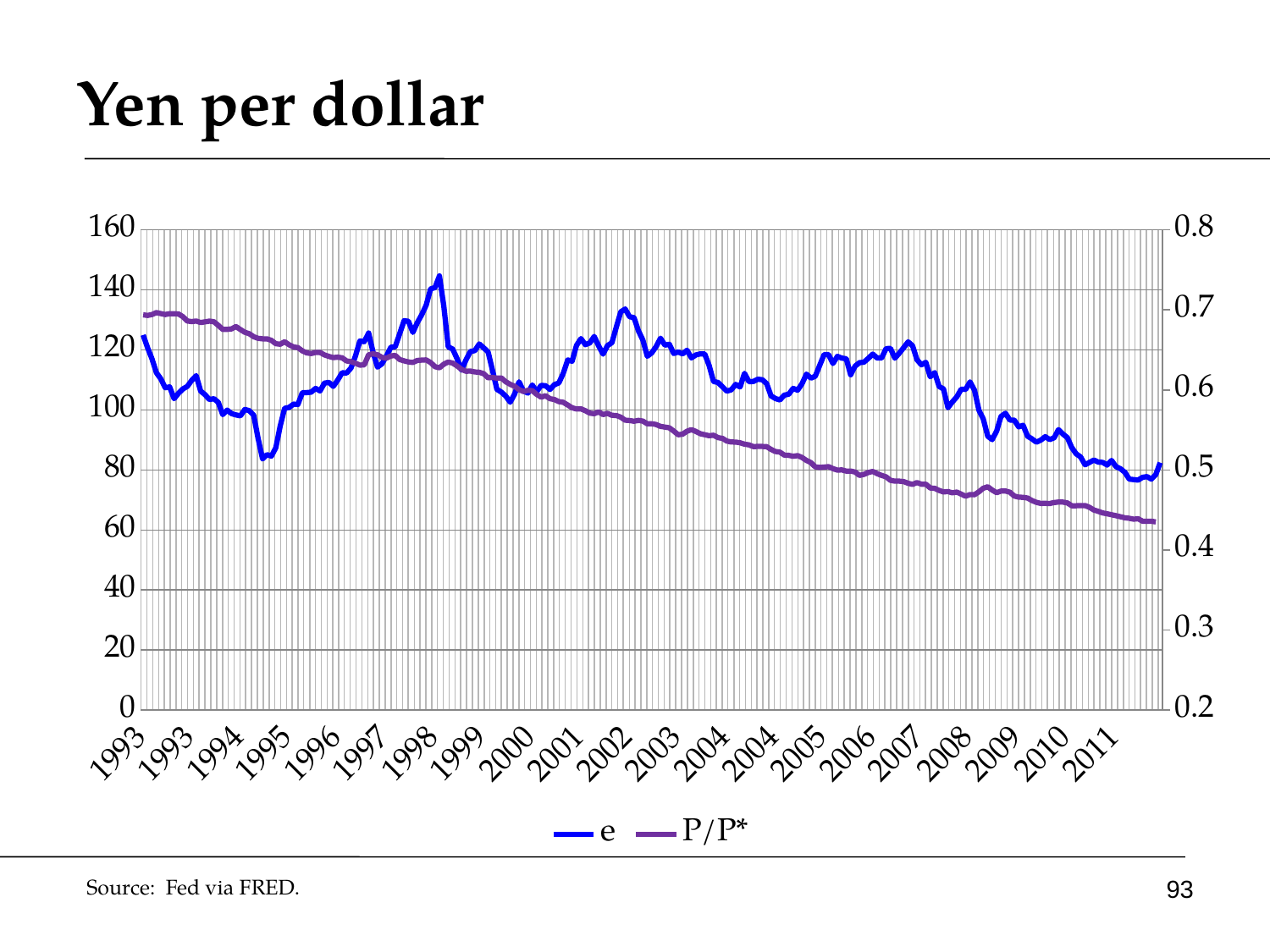

# Yen per dollar

### Chart

| Category | e | P/P* |
|---|---|---|
| 33970 | 124.99320000000026 | 0.6939075630252101 |
| 34001 | 120.7595 | 0.6931516422082467 |
| 34029 | 117.0174 | 0.6942777390090717 |
| 34060 | 112.41140000000026 | 0.6966620305980536 |
| 34090 | 110.343 | 0.6954230235783636 |
| 34121 | 107.41180000000026 | 0.6942480942480977 |
| 34151 | 107.6914 | 0.695363321799305 |
| 34182 | 103.765 | 0.6953038674033156 |
| 34213 | 105.5748 | 0.6950344827586207 |
| 34243 | 107.02 | 0.6914835164835191 |
| 34274 | 107.87649999999998 | 0.6861643835616419 |
| 34304 | 109.91300000000012 | 0.6854408749145596 |
| 34335 | 111.44150000000033 | 0.686124401913878 |
| 34366 | 106.30110000000002 | 0.6842535787321056 |
| 34394 | 105.0974 | 0.6851121685927936 |
| 34425 | 103.4843 | 0.6860054347826088 |
| 34455 | 103.7533 | 0.6852881355932203 |
| 34486 | 102.5264 | 0.6807302231237343 |
| 34516 | 98.44500000000001 | 0.6757412398921878 |
| 34547 | 99.9404 | 0.6757046979865824 |
| 34578 | 98.7743 | 0.6763563295378432 |
| 34608 | 98.35299999999998 | 0.6792503346720238 |
| 34639 | 98.044 | 0.67543391188251 |
| 34669 | 100.18239999999975 | 0.6720852764823481 |
| 34700 | 99.766 | 0.6702990033222613 |
| 34731 | 98.2368 | 0.6665341285619615 |
| 34759 | 90.5196 | 0.6645502645502647 |
| 34790 | 83.68949999999998 | 0.663899868247698 |
| 34820 | 85.11269999999999 | 0.663905325443791 |
| 34851 | 84.63549999999998 | 0.6619422572178502 |
| 34881 | 87.397 | 0.6577981651376147 |
| 34912 | 94.7383 | 0.657161543492481 |
| 34943 | 100.5455 | 0.6602220770738115 |
| 34973 | 100.839 | 0.6565472312703586 |
| 35004 | 101.94000000000025 | 0.6537410540013058 |
| 35034 | 101.84950000000002 | 0.6528914879792099 |
| 35065 | 105.7514 | 0.6488687782805452 |
| 35096 | 105.788 | 0.6463225806451613 |
| 35125 | 105.94000000000025 | 0.6455305466237968 |
| 35156 | 107.1995 | 0.6468930172966083 |
| 35186 | 106.3423 | 0.6469309462915623 |
| 35217 | 108.96000000000002 | 0.6437779195915809 |
| 35247 | 109.1909 | 0.6419108280254802 |
| 35278 | 107.8659 | 0.6404580152671782 |
| 35309 | 109.93100000000022 | 0.6409638554216888 |
| 35339 | 112.4123 | 0.6402022756005079 |
| 35370 | 112.2958 | 0.6362948960302482 |
| 35400 | 113.981 | 0.6353236957888126 |
| 35431 | 117.91240000000002 | 0.6335006273525751 |
| 35462 | 122.96210000000002 | 0.6310582341891091 |
| 35490 | 122.77379999999998 | 0.6312891113892366 |
| 35521 | 125.6377 | 0.6439649781113197 |
| 35551 | 119.1924 | 0.6452157598499062 |
| 35582 | 114.2857 | 0.6440074906367068 |
| 35612 | 115.37589999999985 | 0.6407107231920199 |
| 35643 | 117.9295 | 0.6397388059701496 |
| 35674 | 120.89 | 0.6424937965260547 |
| 35704 | 121.0605 | 0.6431578947368422 |
| 35735 | 125.3817 | 0.6380333951762516 |
| 35765 | 129.73409999999998 | 0.6364029666254637 |
| 35796 | 129.5475 | 0.6350000000000022 |
| 35827 | 125.8516 | 0.6343827160493849 |
| 35855 | 129.0823000000006 | 0.6368518518518541 |
| 35886 | 131.75359999999998 | 0.6372996300863164 |
| 35916 | 134.89600000000004 | 0.6375768757687578 |
| 35947 | 140.3305 | 0.6343366093366093 |
| 35977 | 140.78740000000047 | 0.629105392156865 |
| 36008 | 144.68 | 0.6277233782129746 |
| 36039 | 134.4805 | 0.6322324159021405 |
| 36069 | 121.0486 | 0.634960341671751 |
| 36100 | 120.2895 | 0.6335770871419867 |
| 36130 | 117.07089999999998 | 0.629987834549883 |
| 36161 | 113.29 | 0.6258044930176087 |
| 36192 | 116.6684 | 0.6233758348512447 |
| 36220 | 119.473 | 0.6236043689320385 |
| 36251 | 119.77229999999999 | 0.6224834237492465 |
| 36281 | 121.99950000000022 | 0.6221084337349397 |
| 36312 | 120.72450000000002 | 0.6203012048192776 |
| 36342 | 119.3305 | 0.6152969406118799 |
| 36373 | 113.2268 | 0.6156193895870736 |
| 36404 | 106.8752 | 0.6148390941597166 |
| 36434 | 105.965 | 0.6149315883402737 |
| 36465 | 104.6485 | 0.6102731591448951 |
| 36495 | 102.5843 | 0.6070497630331799 |
| 36526 | 105.29600000000002 | 0.6046662728883638 |
| 36557 | 109.38849999999998 | 0.6004117647058823 |
| 36586 | 106.3074 | 0.5980701754385966 |
| 36617 | 105.627 | 0.59959040374488 |
| 36647 | 108.3205 | 0.5991238317757005 |
| 36678 | 106.12549999999995 | 0.5944831591173011 |
| 36708 | 108.21150000000026 | 0.5910248986682107 |
| 36739 | 108.0804 | 0.5927620150550086 |
| 36770 | 106.83750000000002 | 0.5891129032258056 |
| 36800 | 108.4429 | 0.5880966072455437 |
| 36831 | 109.0095 | 0.5854190585533869 |
| 36861 | 112.209 | 0.5845933562428406 |
| 36892 | 116.67189999999998 | 0.5812642369020479 |
| 36923 | 116.2337 | 0.5777272727272736 |
| 36951 | 121.505 | 0.5762634866553097 |
| 36982 | 123.771 | 0.5764172335600929 |
| 37012 | 121.7682 | 0.5740552735476596 |
| 37043 | 122.351 | 0.5710748452447969 |
| 37073 | 124.4981 | 0.5703494926719304 |
| 37104 | 121.367 | 0.5726042841037223 |
| 37135 | 118.6117 | 0.569230769230767 |
| 37165 | 121.4536 | 0.5708333333333336 |
| 37196 | 122.4055 | 0.568338028169014 |
| 37226 | 127.59450000000002 | 0.5680947012401356 |
| 37257 | 132.6833 | 0.5660101294316241 |
| 37288 | 133.6426 | 0.562247191011234 |
| 37316 | 131.061 | 0.5617927170868356 |
| 37347 | 130.77179999999998 | 0.5609592861126603 |
| 37377 | 126.37499999999999 | 0.5620055710306405 |
| 37408 | 123.2905 | 0.5611358574610269 |
| 37438 | 117.8991 | 0.5576666666666665 |
| 37469 | 118.9927 | 0.5577839335180081 |
| 37500 | 121.07799999999999 | 0.5568584070796466 |
| 37530 | 123.90770000000002 | 0.5545253863134658 |
| 37561 | 121.6079 | 0.5536088154269999 |
| 37591 | 121.8929 | 0.5526952695269527 |
| 37622 | 118.8133 | 0.5486308871851061 |
| 37653 | 119.3379 | 0.5440087145969499 |
| 37681 | 118.6871 | 0.544752582925503 |
| 37712 | 119.895 | 0.548471615720524 |
| 37742 | 117.3681 | 0.5504647348277746 |
| 37773 | 118.32899999999998 | 0.5482250136537448 |
| 37803 | 118.69589999999998 | 0.5453456722917841 |
| 37834 | 118.6624 | 0.5440650406504066 |
| 37865 | 114.8 | 0.5428417071853074 |
| 37895 | 109.49550000000002 | 0.543428880475933 |
| 37926 | 109.17779999999998 | 0.5404324324324324 |
| 37956 | 107.7377 | 0.5395148247978411 |
| 37987 | 106.2685 | 0.5361245303274288 |
| 38018 | 106.70790000000002 | 0.5349758971612216 |
| 38047 | 108.5157 | 0.5349011223944417 |
| 38078 | 107.65639999999998 | 0.5340448239060837 |
| 38108 | 112.196 | 0.5323060573857599 |
| 38139 | 109.43360000000025 | 0.5313922710428798 |
| 38169 | 109.48710000000025 | 0.5292437863564252 |
| 38200 | 110.23360000000002 | 0.5294926004228331 |
| 38231 | 110.0914 | 0.5293993677555321 |
| 38261 | 108.7835 | 0.5292452830188686 |
| 38292 | 104.699 | 0.525717266562337 |
| 38322 | 103.8104 | 0.5231090245174757 |
| 38353 | 103.341 | 0.5223382045929016 |
| 38384 | 104.94420000000044 | 0.5186070686070685 |
| 38412 | 105.2543 | 0.5182806835836354 |
| 38443 | 107.1938 | 0.5171915332989167 |
| 38473 | 106.59520000000002 | 0.5179752066115749 |
| 38504 | 108.74730000000002 | 0.5156427465152298 |
| 38534 | 111.95350000000002 | 0.5119548486403287 |
| 38565 | 110.6065 | 0.5093319734829166 |
| 38596 | 111.239 | 0.5039235412474845 |
| 38626 | 114.8695 | 0.5031642390758413 |
| 38657 | 118.454 | 0.5036850075719334 |
| 38687 | 118.4624 | 0.5041898031297326 |
| 38718 | 115.4765 | 0.5016557952834948 |
| 38749 | 117.8605 | 0.49989969909729365 |
| 38777 | 117.2778 | 0.500150225338007 |
| 38808 | 117.06950000000002 | 0.4986547085201794 |
| 38838 | 111.73050000000002 | 0.4986587183308517 |
| 38869 | 114.62499999999999 | 0.4974231912784954 |
| 38899 | 115.76700000000002 | 0.49324790537210544 |
| 38930 | 115.9243 | 0.4945044160942115 |
| 38961 | 117.21450000000026 | 0.49694280078895603 |
| 38991 | 118.60899999999998 | 0.4981674096087173 |
| 39022 | 117.3205 | 0.49544554455445644 |
| 39052 | 117.32199999999999 | 0.49325455440669624 |
| 39083 | 120.44710000000042 | 0.4914543568770687 |
| 39114 | 120.5047 | 0.48715638557284807 |
| 39142 | 117.26 | 0.4860488679318833 |
| 39173 | 118.9324 | 0.48605175227290387 |
| 39203 | 120.7732 | 0.48550216439747756 |
| 39234 | 122.68859999999998 | 0.48341488365808877 |
| 39264 | 121.41480000000026 | 0.48207395846880835 |
| 39295 | 116.73350000000002 | 0.48433309095812044 |
| 39326 | 115.0435 | 0.48228936402825373 |
| 39356 | 115.8661 | 0.4822410249055878 |
| 39387 | 111.07289999999998 | 0.4775320868550614 |
| 39417 | 112.44900000000025 | 0.47709806332616156 |
| 39448 | 107.8181 | 0.4744602943463459 |
| 39479 | 107.03 | 0.4725735221495323 |
| 39508 | 100.75620000000002 | 0.47310497983049354 |
| 39539 | 102.67769999999999 | 0.4714657593786086 |
| 39569 | 104.3595 | 0.4724775331542819 |
| 39600 | 106.91520000000025 | 0.4698119280820343 |
| 39630 | 106.8518 | 0.46725090145602266 |
| 39661 | 109.36239999999998 | 0.46935071703185116 |
| 39692 | 106.5748 | 0.46908695493256475 |
| 39722 | 99.9659 | 0.4727468819999469 |
| 39753 | 96.9656 | 0.477205102452669 |
| 39783 | 91.27499999999999 | 0.4790895028878784 |
| 39814 | 90.12049999999998 | 0.4749908002377796 |
| 39845 | 92.9158 | 0.47165954807516103 |
| 39873 | 97.85499999999999 | 0.47365226923095205 |
| 39904 | 98.92 | 0.4738017441997134 |
| 39934 | 96.6445 | 0.4722575677185799 |
| 39965 | 96.6145 | 0.46744030100957534 |
| 39995 | 94.367 | 0.466082356118961 |
| 40026 | 94.8971 | 0.4658458596893442 |
| 40057 | 91.2748 | 0.464974083183949 |
| 40087 | 90.3671 | 0.4618525841201798 |
| 40118 | 89.2674 | 0.459576349642814 |
| 40148 | 89.9509 | 0.458243224589333 |
| 40179 | 91.1011 | 0.4583641806418388 |
| 40210 | 90.1395 | 0.458101997727661 |
| 40238 | 90.7161 | 0.4593451066960998 |
| 40269 | 93.4527 | 0.45994672751445825 |
| 40299 | 91.973 | 0.4598907828457239 |
| 40330 | 90.80589999999998 | 0.4589191827113433 |
| 40360 | 87.5005 | 0.4552743178236531 |
| 40391 | 85.37269999999998 | 0.4553292182957143 |
| 40422 | 84.3571 | 0.4556153944789434 |
| 40452 | 81.72849999999998 | 0.45557483334855414 |
| 40483 | 82.518 | 0.45337926823155295 |
| 40513 | 83.3376 | 0.4500167865925034 |
| 40544 | 82.62499999999999 | 0.4482980148030183 |
| 40575 | 82.5368 | 0.4463352671975788 |
| 40603 | 81.647 | 0.4453096647296299 |
| 40634 | 83.17709999999998 | 0.4440923090657503 |
| 40664 | 81.12569999999998 | 0.44289822555801883 |
| 40695 | 80.4259 | 0.44160880993786816 |
| 40725 | 79.2425 | 0.44028113429261917 |
| 40756 | 76.96570000000001 | 0.4397037115607294 |
| 40787 | 76.7957 | 0.4385330806188568 |
| 40817 | 76.643 | 0.439101603146329 |
| 40848 | 77.5595 | 0.4360524020545 |
| 40878 | 77.7967 | 0.4360159095814275 |
| 40909 | 76.96400000000003 | 0.43599041779301667 |
| 40940 | 78.47 | 0.43509475426055005 |
| 40969 | 82.4659 | None |
93
Source:  Fed via FRED.